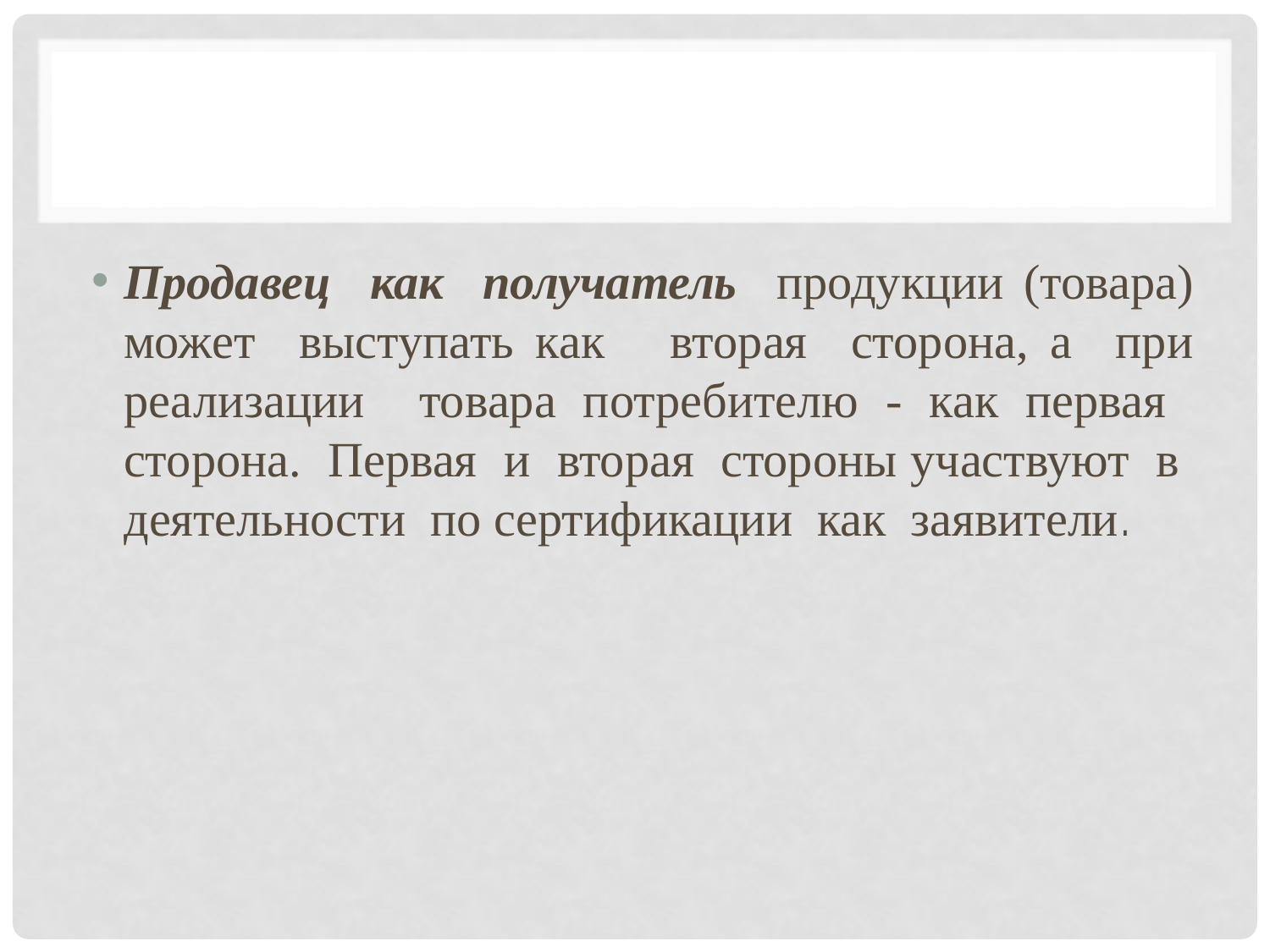

#
Продавец  как  получатель  продукции (товара) может  выступать как   вторая  сторона, а  при реализации  товара потребителю - как первая  сторона.  Первая  и  вторая  стороны участвуют  в  деятельности  по сертификации  как  заявители.